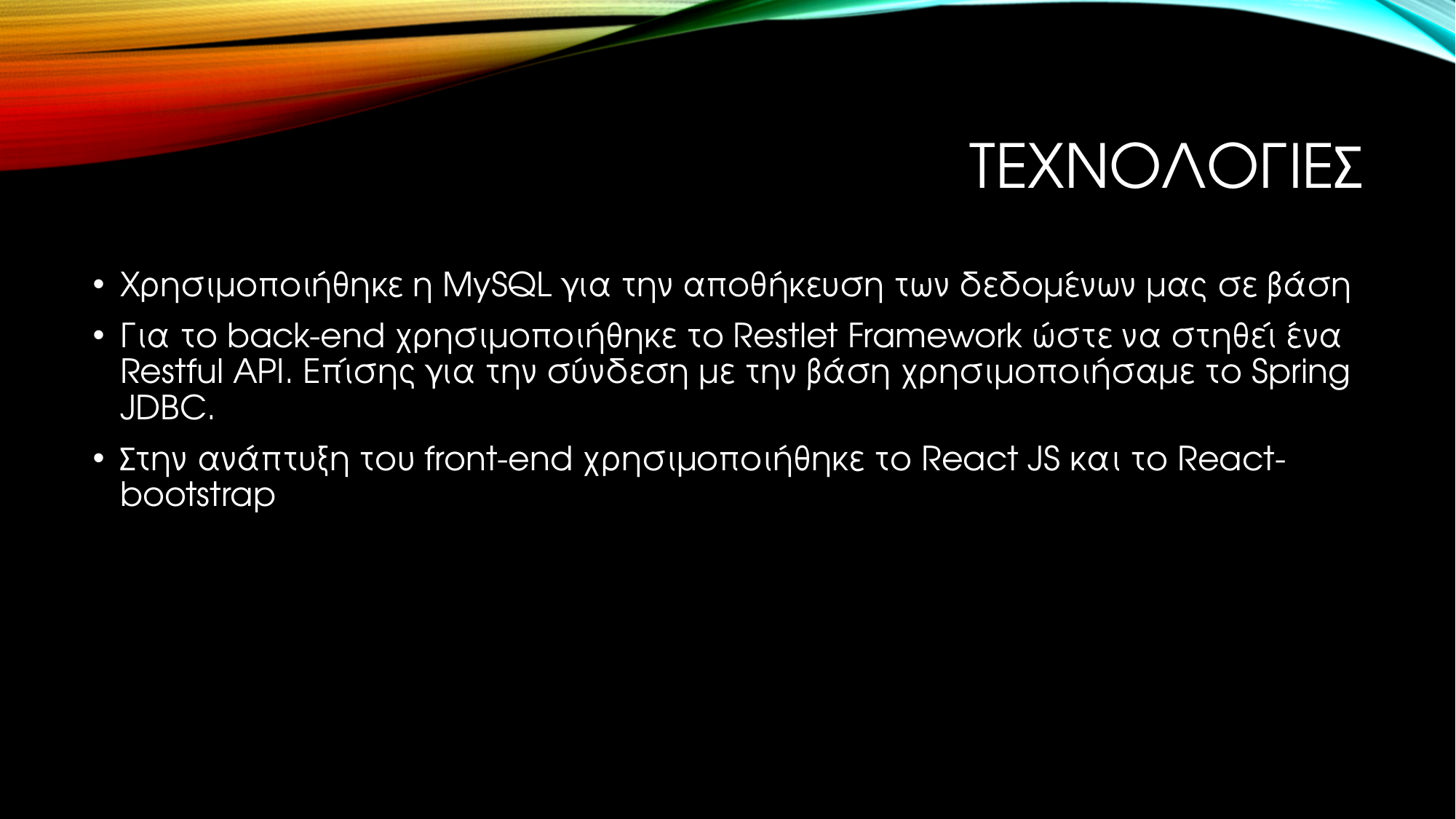

# Τεχνολογιεσ
Χρησιμοποιήθηκε η MySQL για την αποθήκευση των δεδομένων μας σε βάση
Για το back-end χρησιμοποιήθηκε το Restlet Framework ώστε να στηθεί ένα Restful API. Επίσης για την σύνδεση με την βάση χρησιμοποιήσαμε το Spring JDBC.
Στην ανάπτυξη του front-end χρησιμοποιήθηκε το React JS και το React-bootstrap